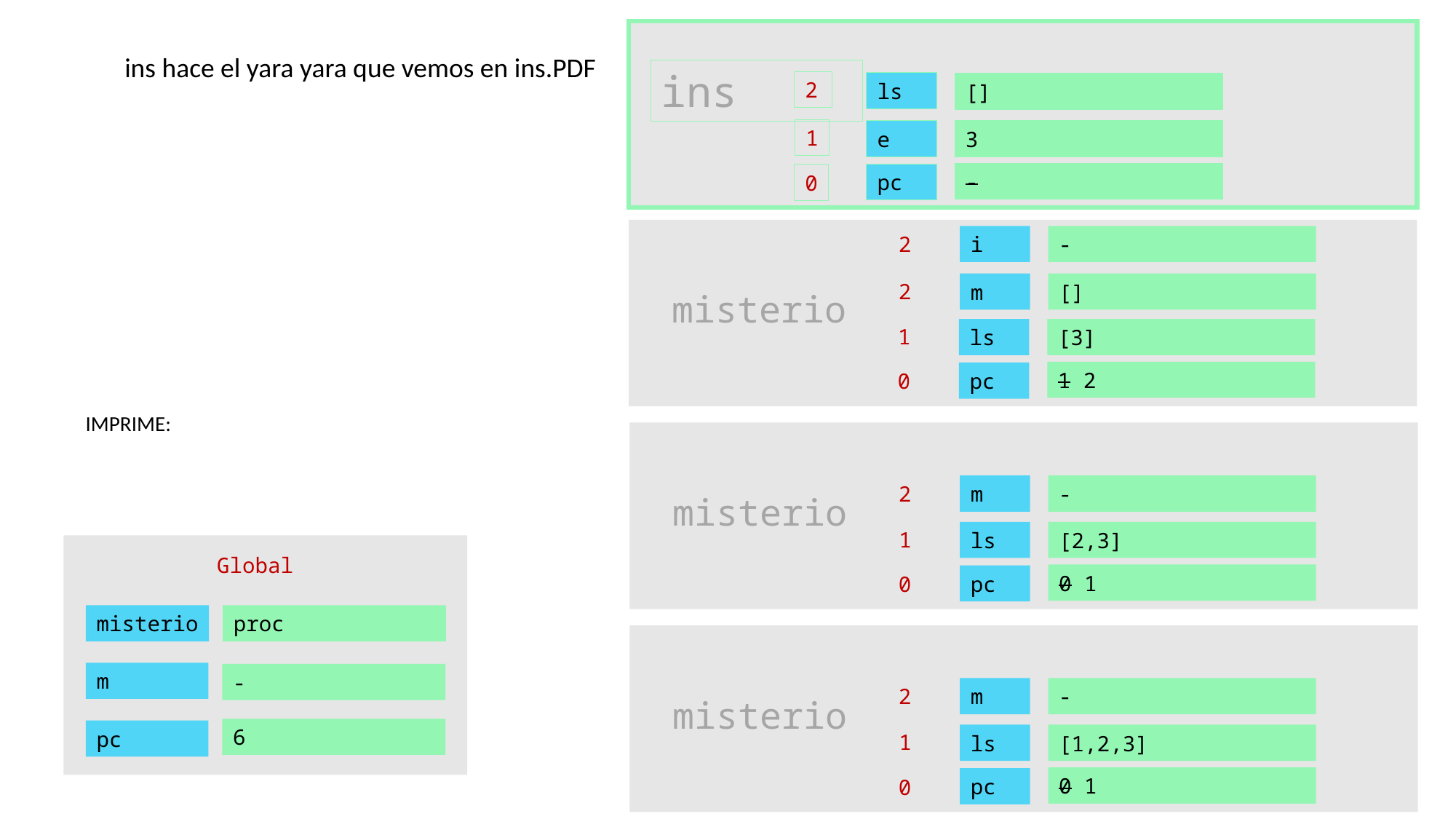

ins hace el yara yara que vemos en ins.PDF
ins
2
ls
[]
1
3
e
-
pc
0

2
i
-
2
m
[]
misterio
1
[3]
ls
1 2
pc
0
IMPRIME:

2
m
-
misterio
1
[2,3]
ls

Global
0 1
pc
0
misterio
proc

m
-
2
m
-
misterio
6
pc
1
[1,2,3]
ls
0 1
pc
0